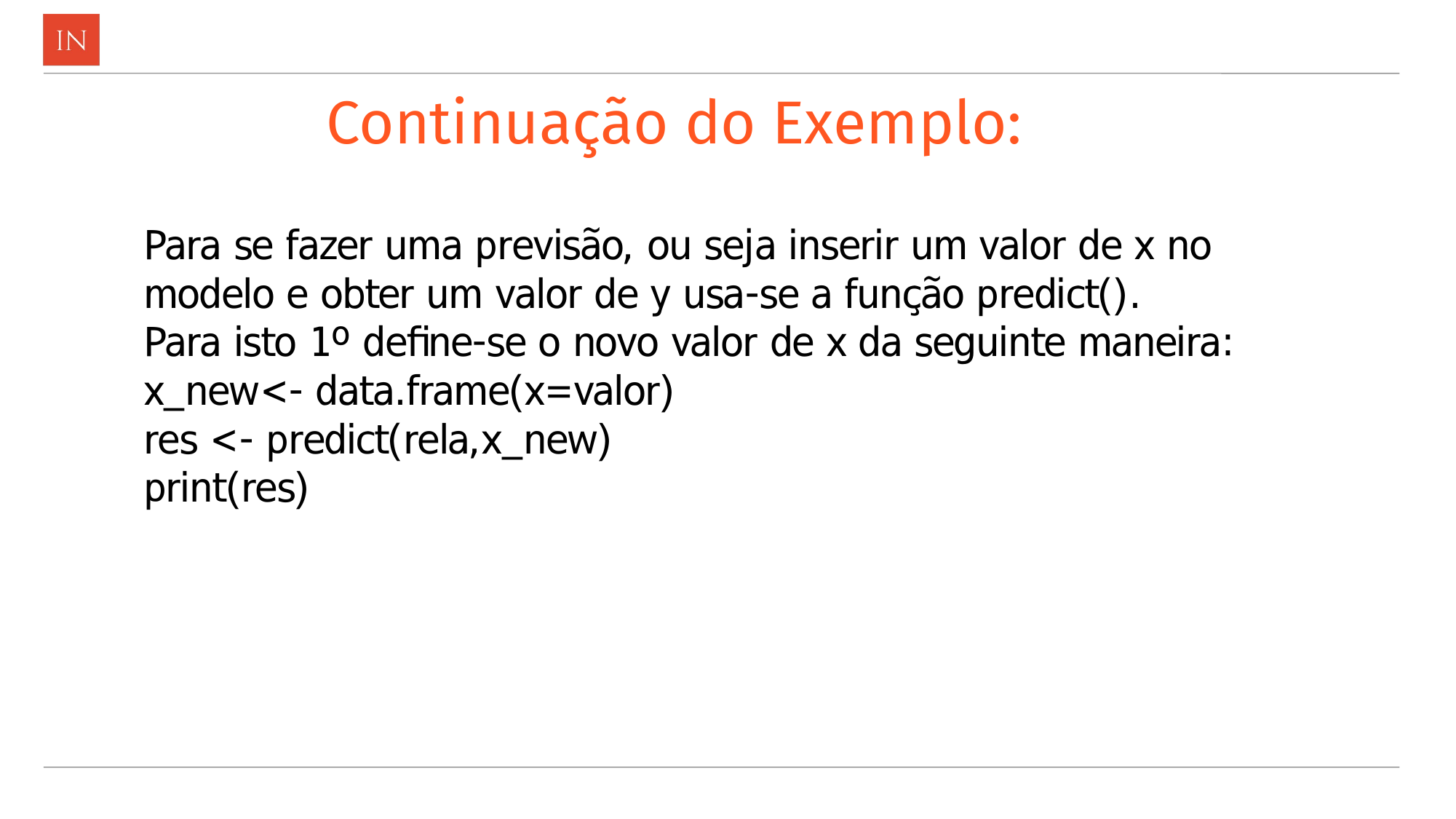

# Continuação do Exemplo:
Para se fazer uma previsão, ou seja inserir um valor de x no modelo e obter um valor de y usa-se a função predict().
Para isto 1º define-se o novo valor de x da seguinte maneira:
x_new<- data.frame(x=valor)
res <- predict(rela,x_new)
print(res)